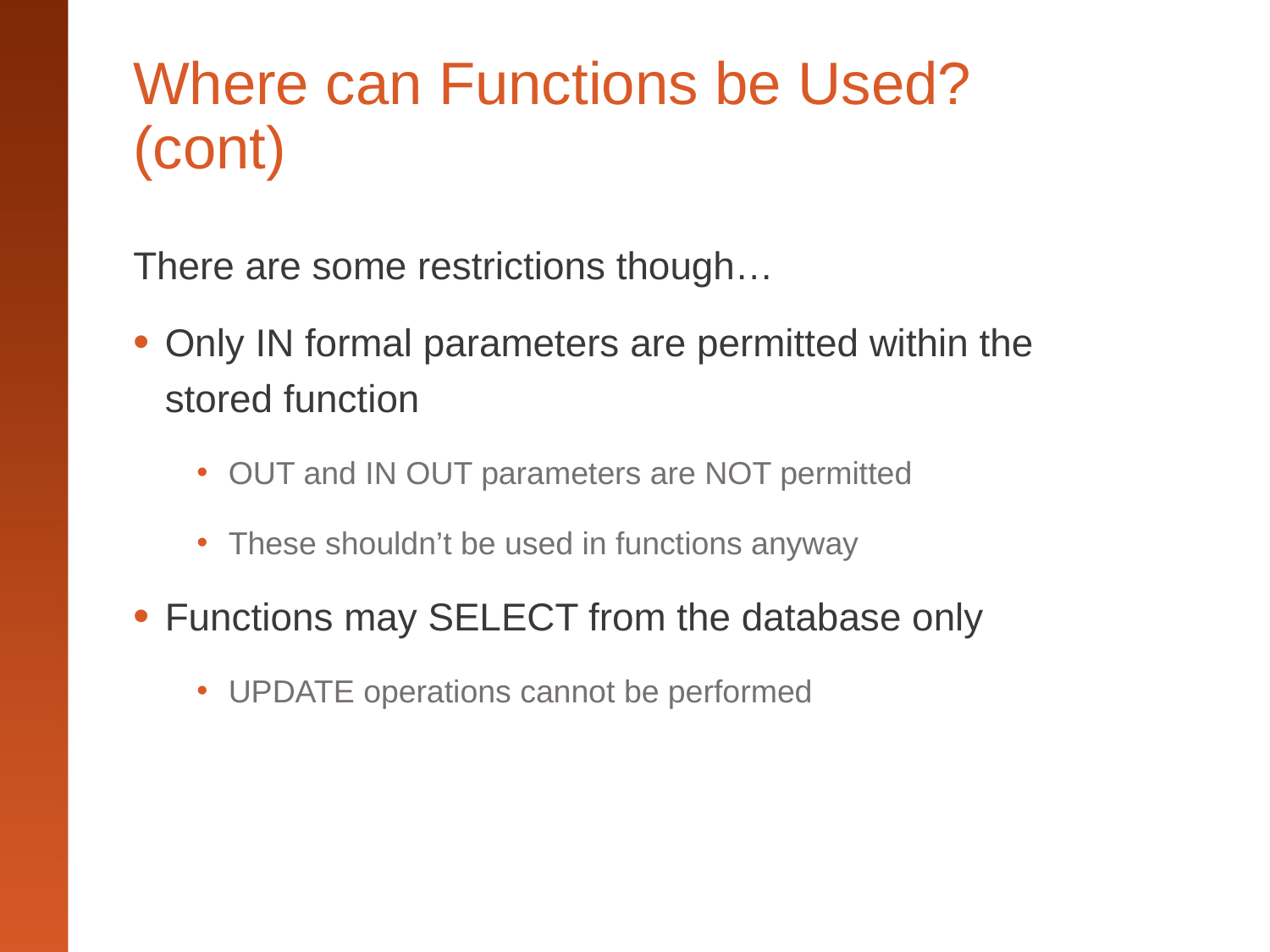

# Where can Functions be Used? (cont)
There are some restrictions though…
Only IN formal parameters are permitted within the stored function
OUT and IN OUT parameters are NOT permitted
These shouldn’t be used in functions anyway
Functions may SELECT from the database only
UPDATE operations cannot be performed